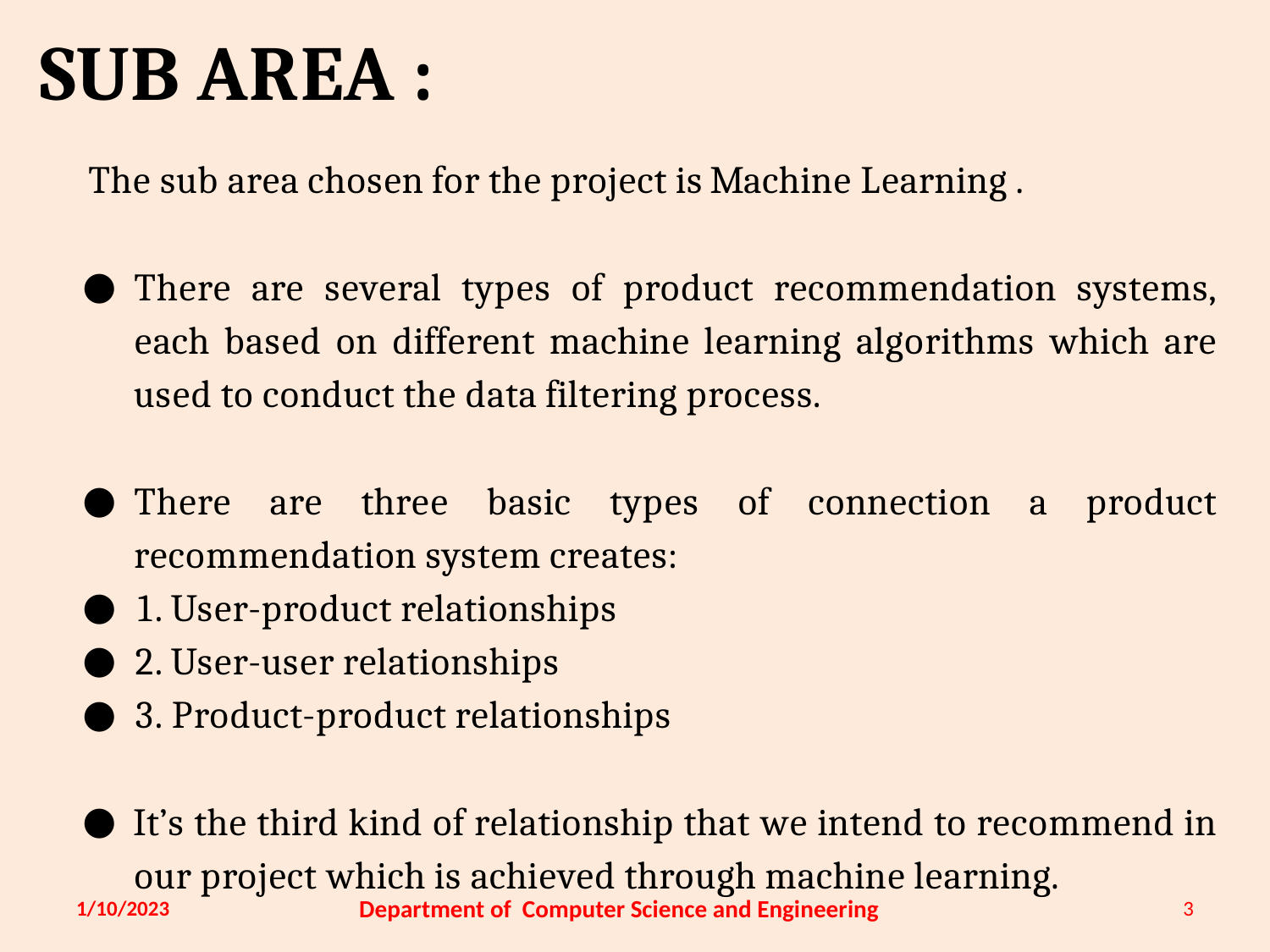

# SUB AREA :
The sub area chosen for the project is Machine Learning .

There are several types of product recommendation systems, each based on different machine learning algorithms which are used to conduct the data filtering process.

There are three basic types of connection a product recommendation system creates:
1. User-product relationships
2. User-user relationships
3. Product-product relationships

It’s the third kind of relationship that we intend to recommend in our project which is achieved through machine learning.

1/10/2023
Department of  Computer Science and Engineering
3